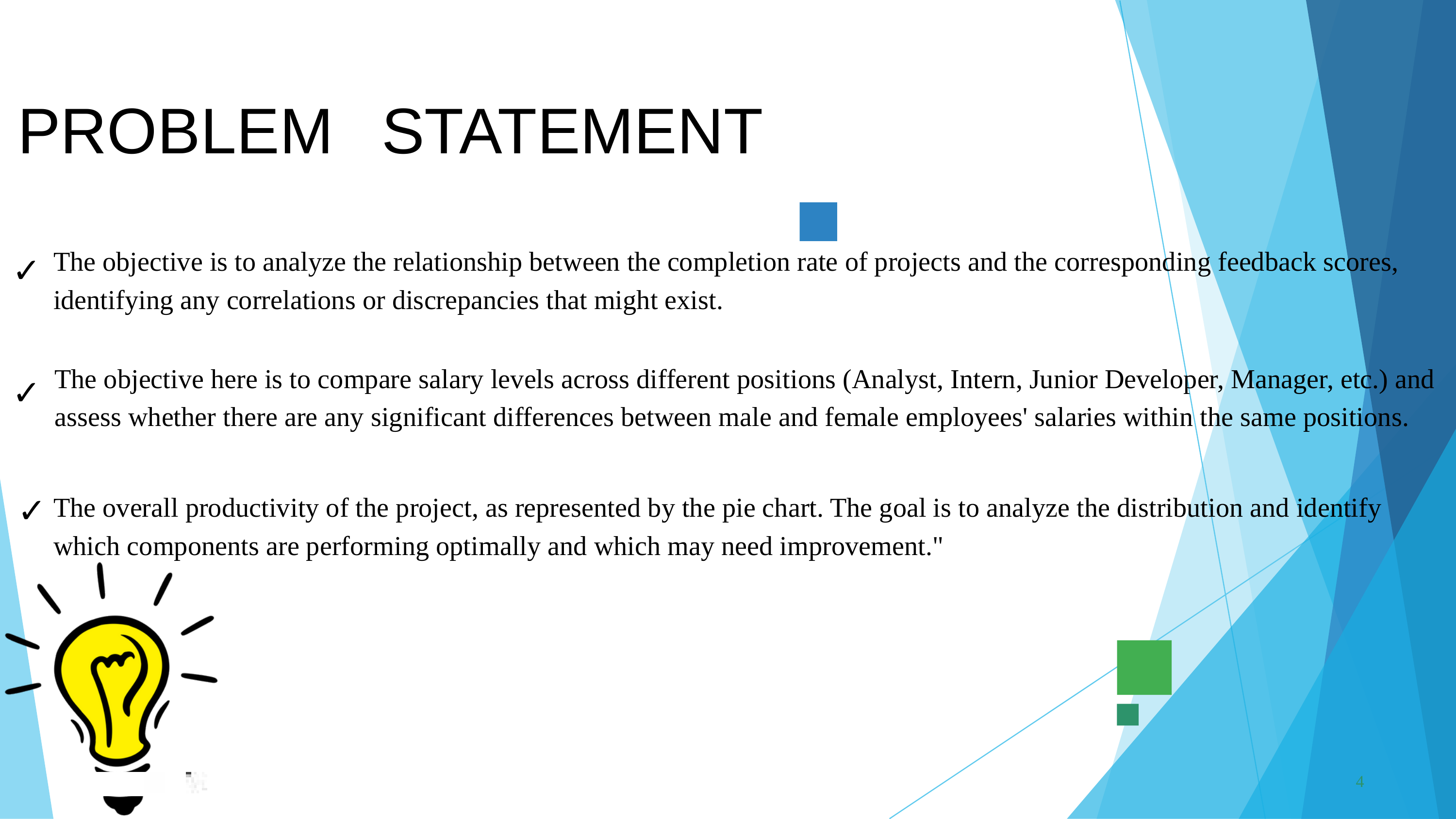

PROBLEM	STATEMENT

The objective is to analyze the relationship between the completion rate of projects and the corresponding feedback scores, identifying any correlations or discrepancies that might exist.
✓
The objective here is to compare salary levels across different positions (Analyst, Intern, Junior Developer, Manager, etc.) and assess whether there are any significant differences between male and female employees' salaries within the same positions.
✓

✓
The overall productivity of the project, as represented by the pie chart. The goal is to analyze the distribution and identify which components are performing optimally and which may need improvement."

4